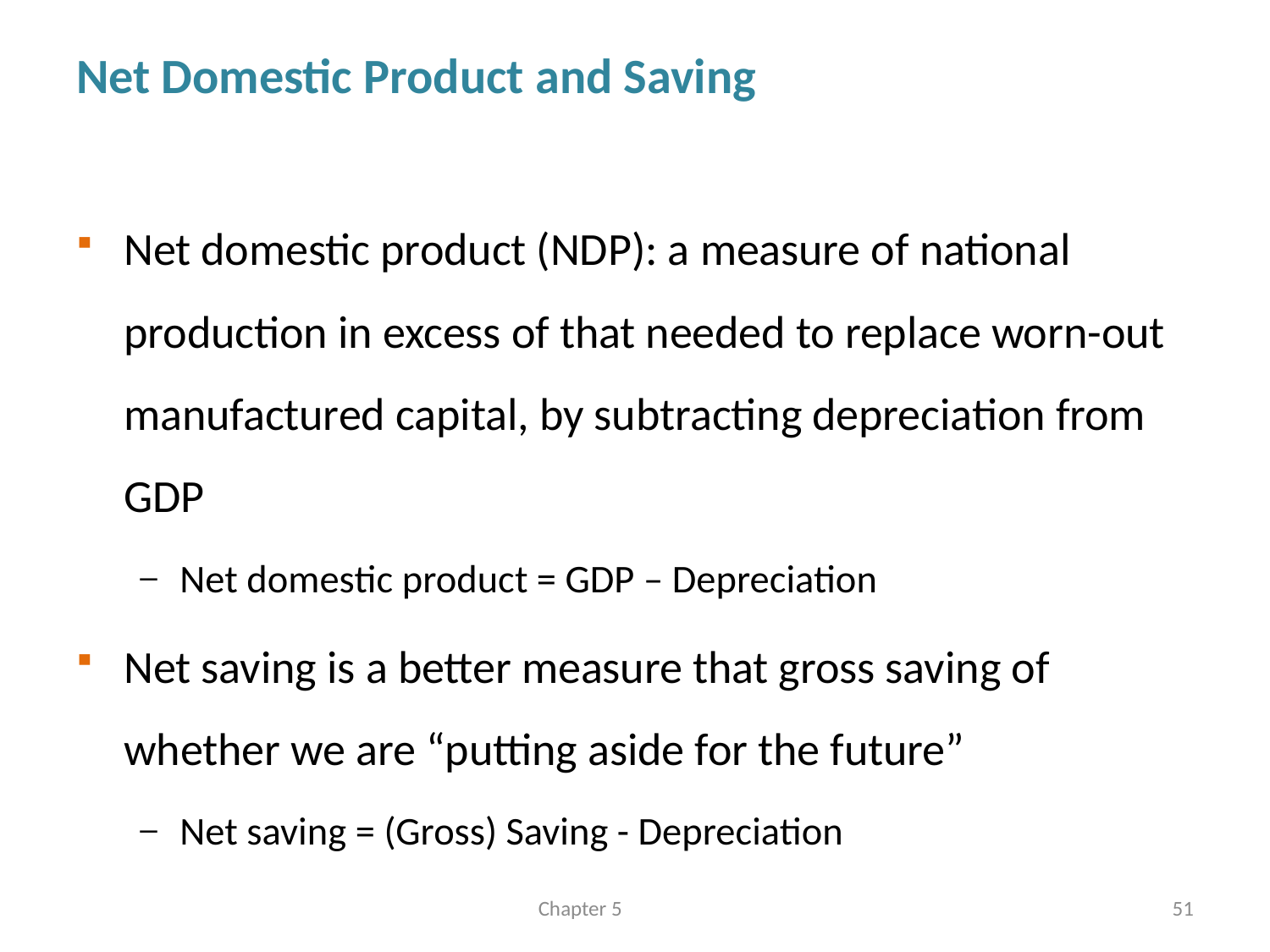

# Net Domestic Product and Saving
Net domestic product (NDP): a measure of national production in excess of that needed to replace worn-out manufactured capital, by subtracting depreciation from GDP
Net domestic product = GDP – Depreciation
Net saving is a better measure that gross saving of whether we are “putting aside for the future”
Net saving = (Gross) Saving - Depreciation
Chapter 5
51